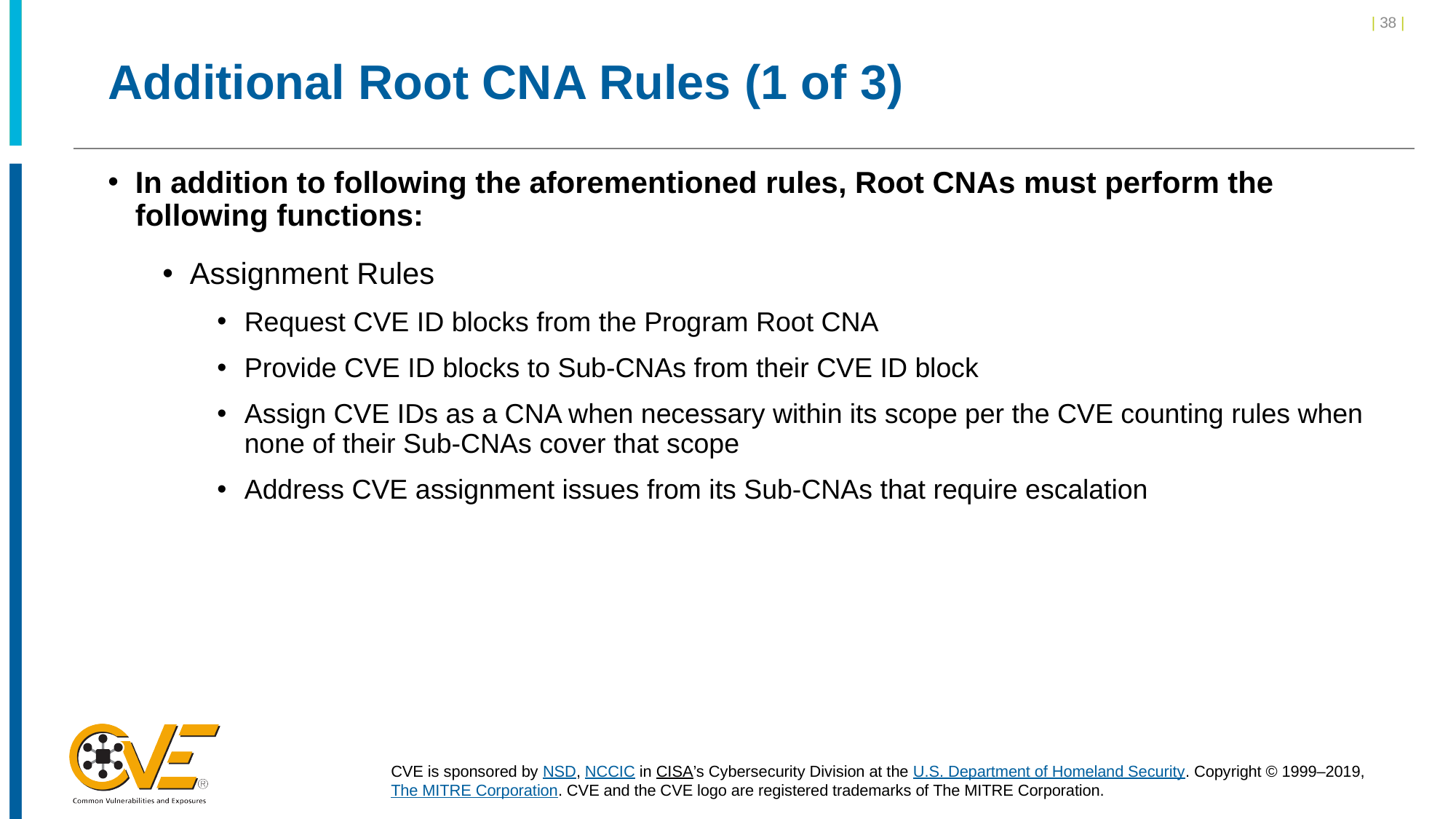

| 38 |
# Additional Root CNA Rules (1 of 3)
In addition to following the aforementioned rules, Root CNAs must perform the following functions:
Assignment Rules
Request CVE ID blocks from the Program Root CNA
Provide CVE ID blocks to Sub-CNAs from their CVE ID block
Assign CVE IDs as a CNA when necessary within its scope per the CVE counting rules when none of their Sub-CNAs cover that scope
Address CVE assignment issues from its Sub-CNAs that require escalation